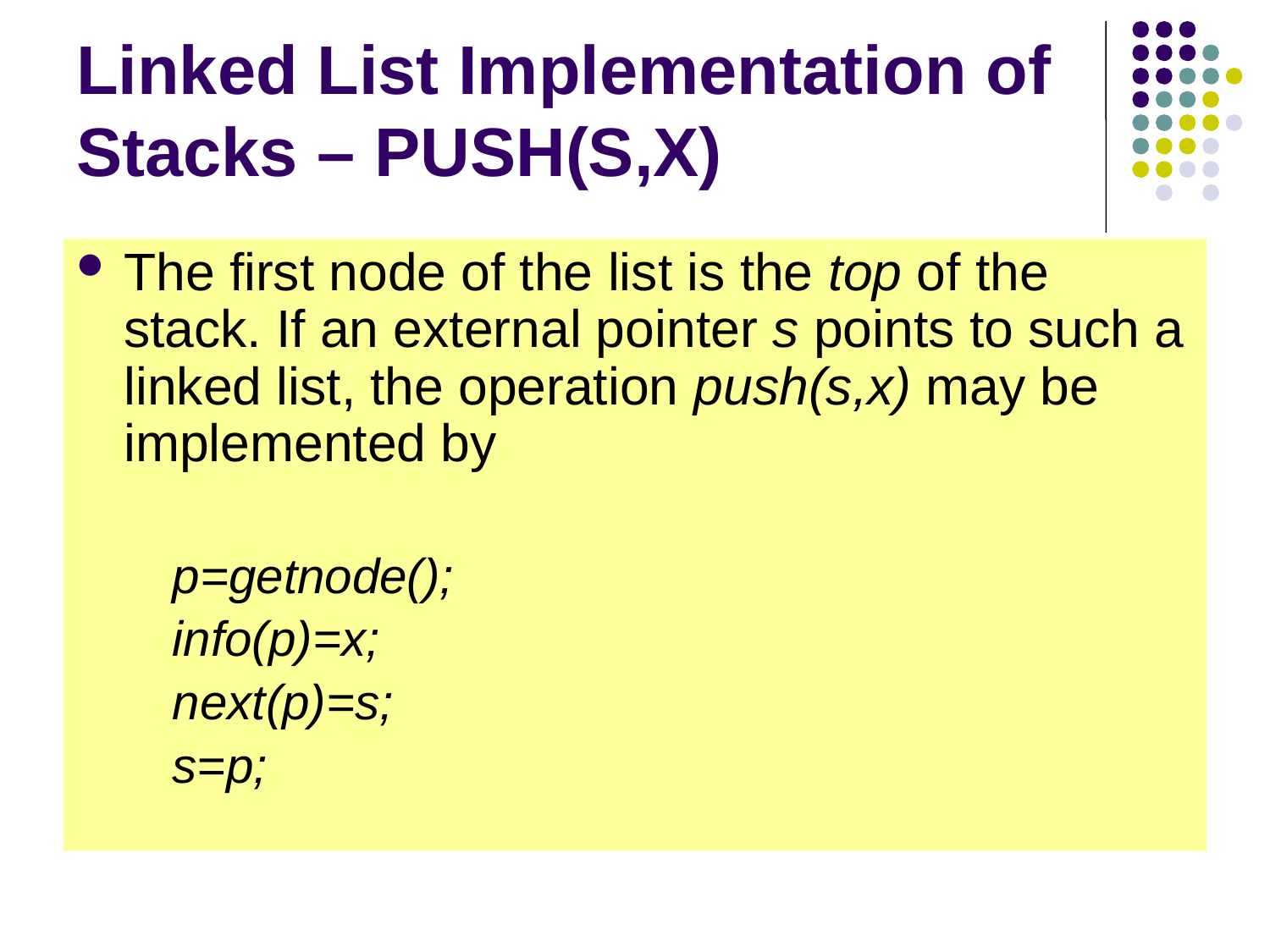

# Linked List Implementation of Stacks – PUSH(S,X)
The first node of the list is the top of the stack. If an external pointer s points to such a linked list, the operation push(s,x) may be implemented by

p=getnode();
info(p)=x;
next(p)=s;
s=p;